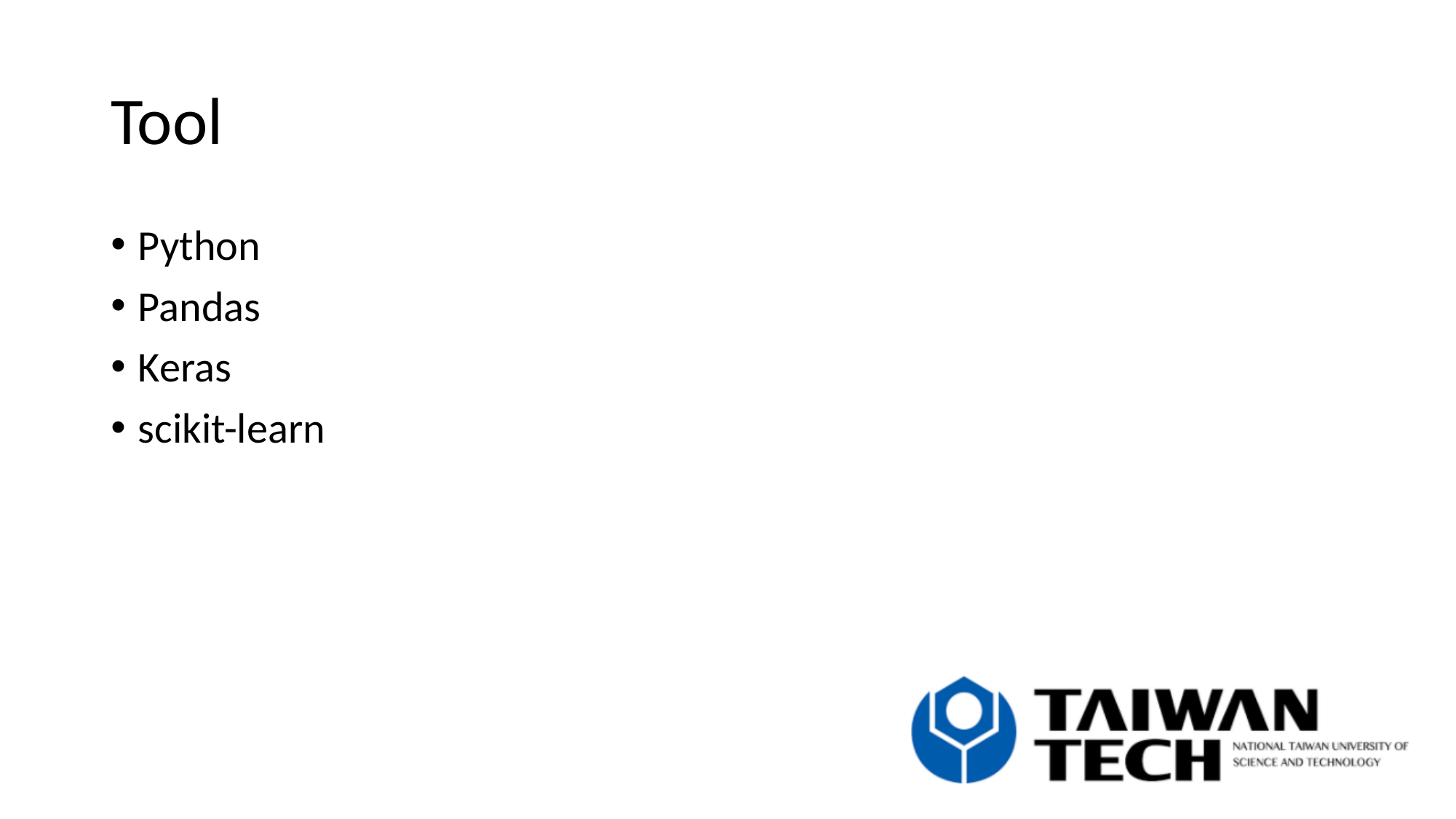

# Tool
Python
Pandas
Keras
scikit-learn
3